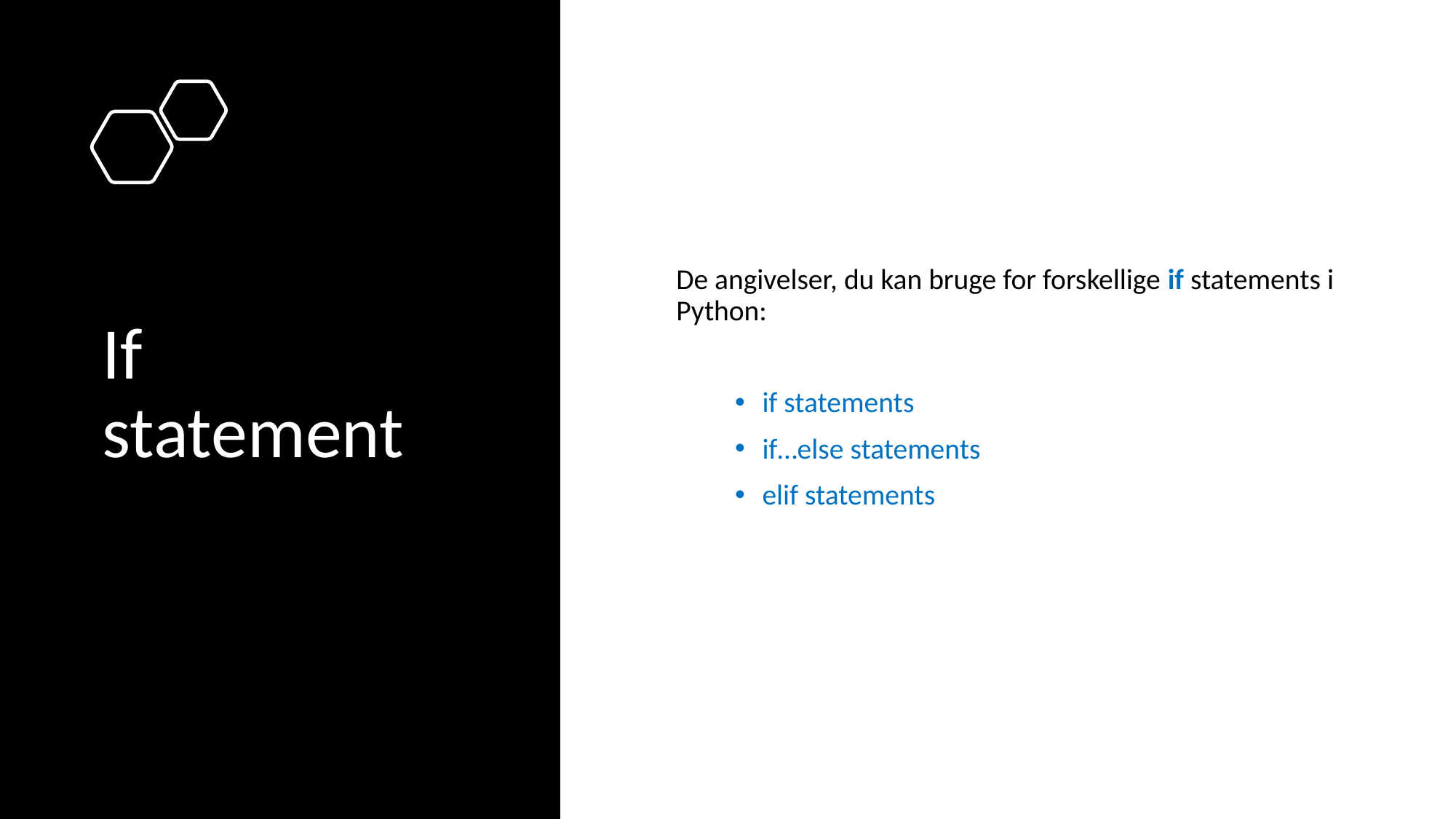

De angivelser, du kan bruge for forskellige if statements i Python:

if statements
if…else statements
elif statements

# If statement